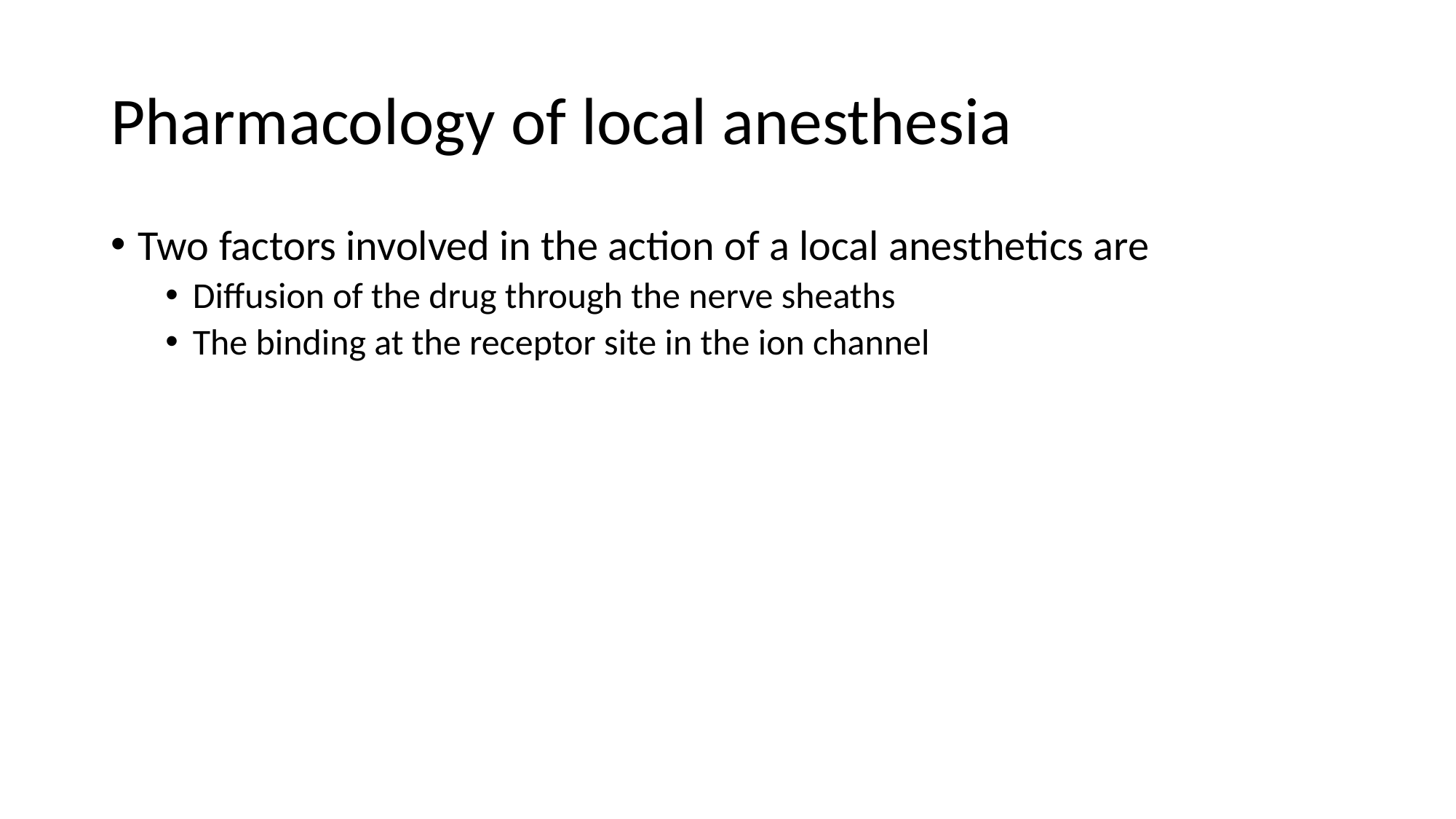

# Pharmacology of local anesthesia
Two factors involved in the action of a local anesthetics are
Diffusion of the drug through the nerve sheaths
The binding at the receptor site in the ion channel